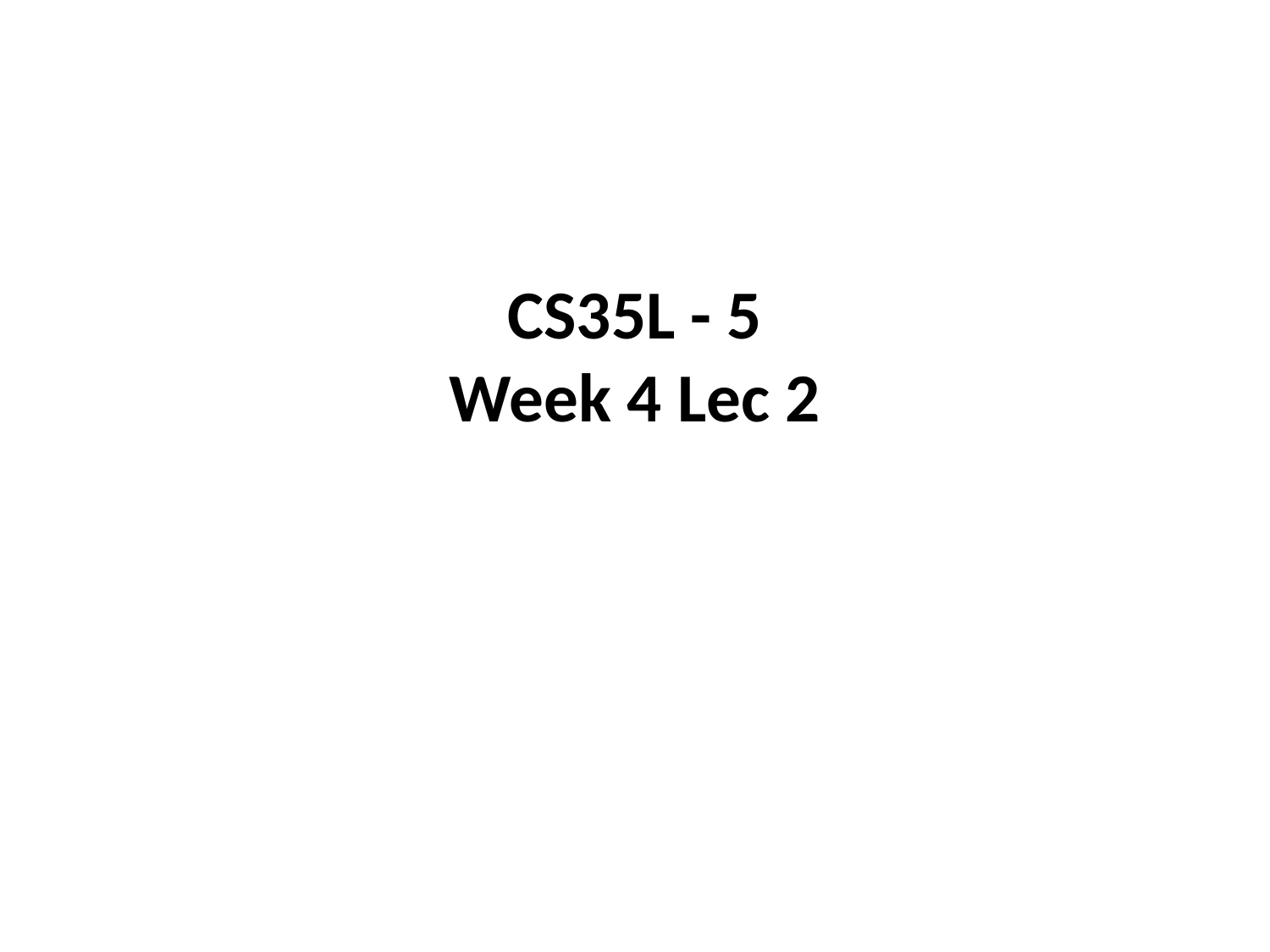

# CS35L - 5
Week 4 Lec 2